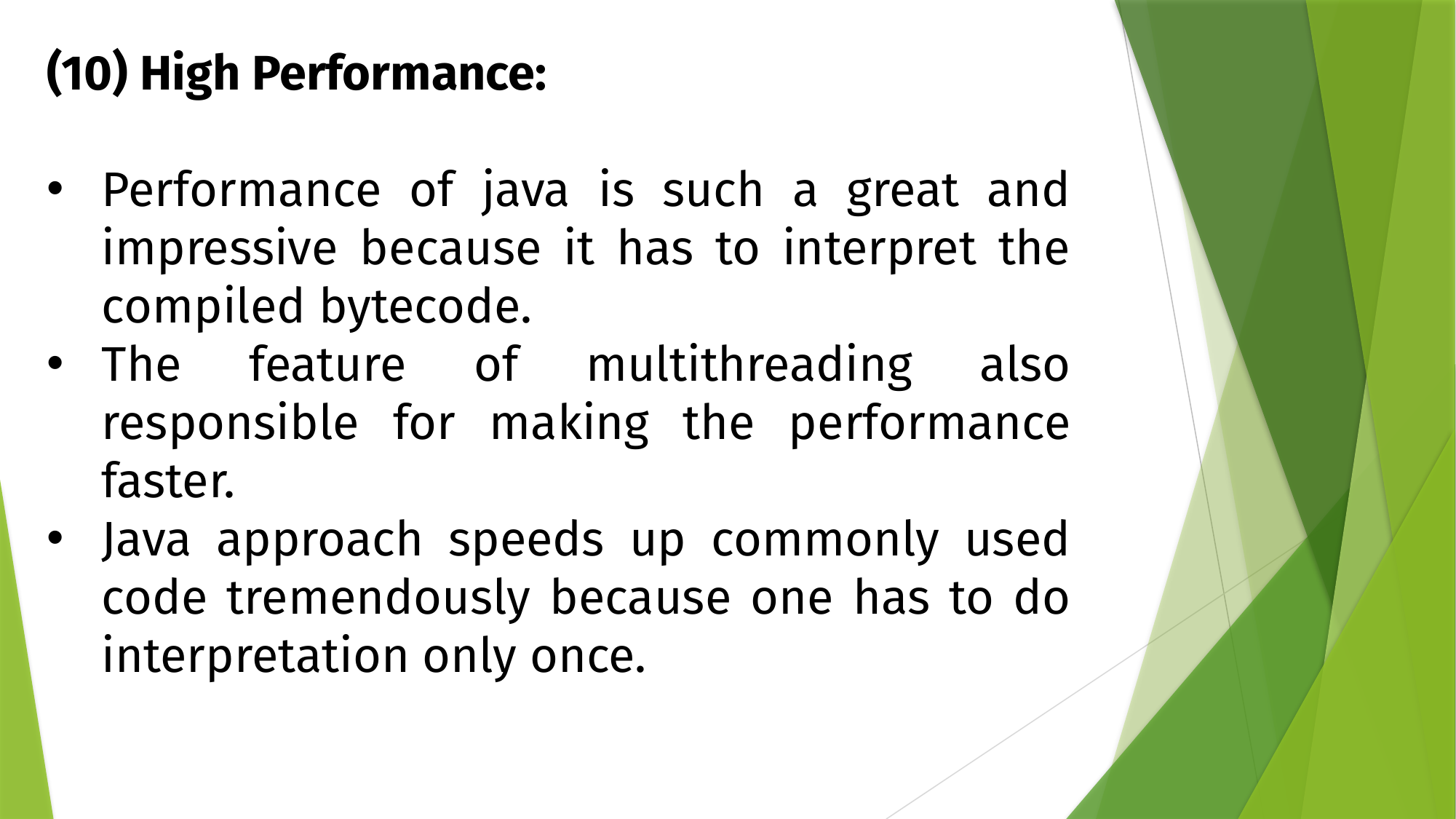

(10) High Performance:

Performance of java is such a great and impressive because it has to interpret the compiled bytecode.
The feature of multithreading also responsible for making the performance faster.
Java approach speeds up commonly used code tremendously because one has to do interpretation only once.